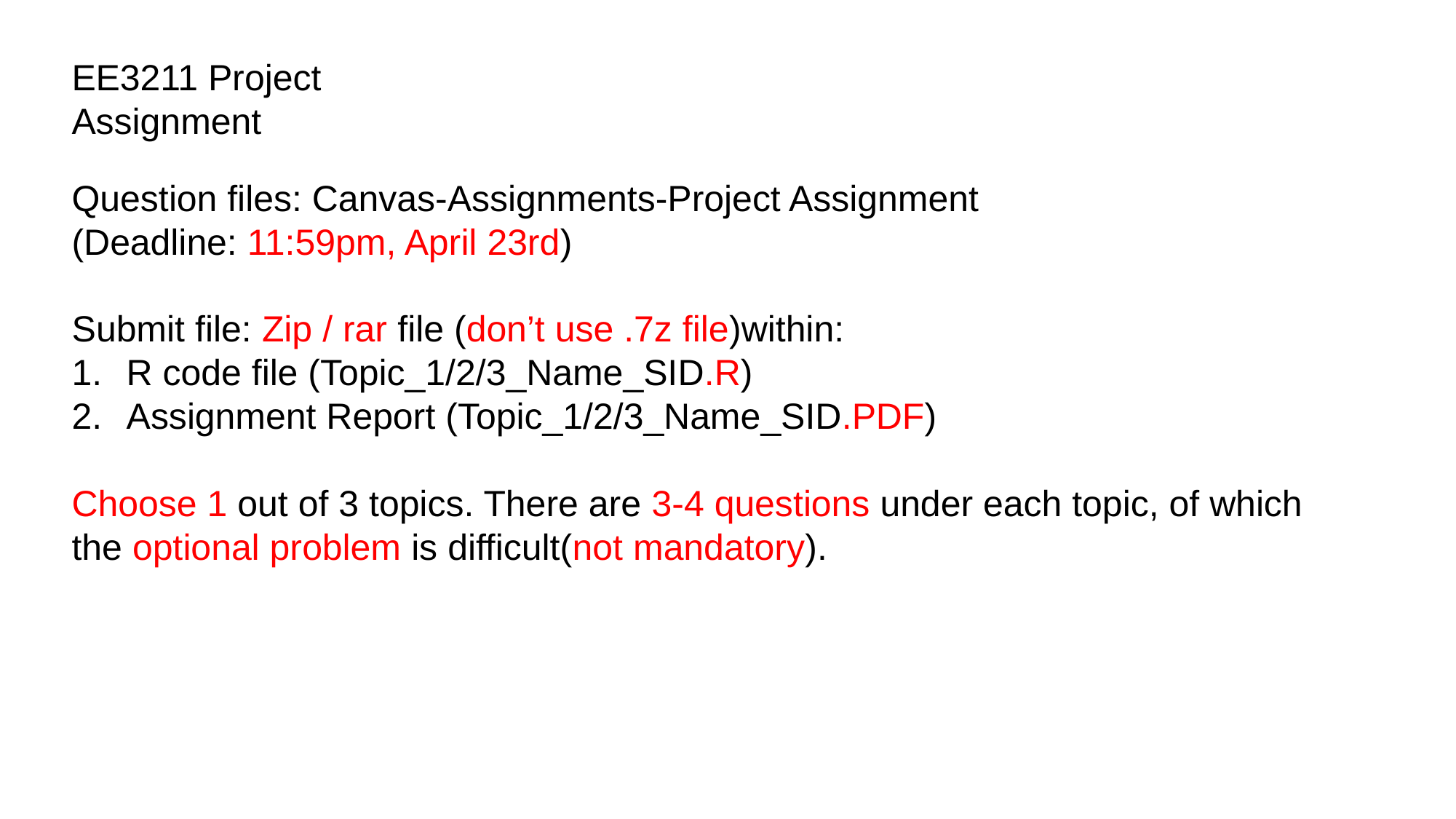

EE3211 Project Assignment
Question files: Canvas-Assignments-Project Assignment
(Deadline: 11:59pm, April 23rd)
Submit file: Zip / rar file (don’t use .7z file)within:
R code file (Topic_1/2/3_Name_SID.R)
Assignment Report (Topic_1/2/3_Name_SID.PDF)
Choose 1 out of 3 topics. There are 3-4 questions under each topic, of which the optional problem is difficult(not mandatory).